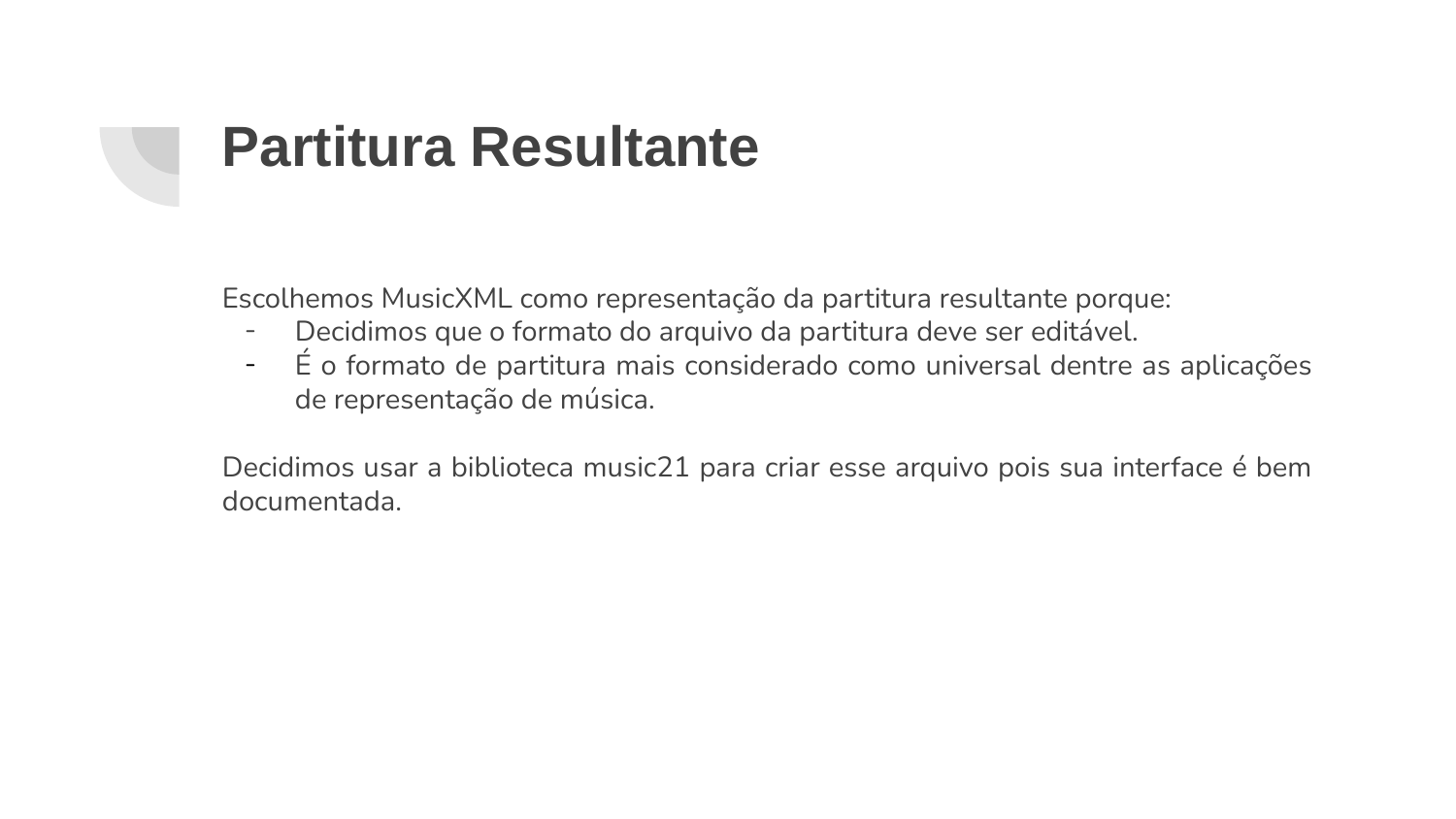

# Partitura Resultante
Escolhemos MusicXML como representação da partitura resultante porque:
Decidimos que o formato do arquivo da partitura deve ser editável.
É o formato de partitura mais considerado como universal dentre as aplicações de representação de música.

Decidimos usar a biblioteca music21 para criar esse arquivo pois sua interface é bem documentada.